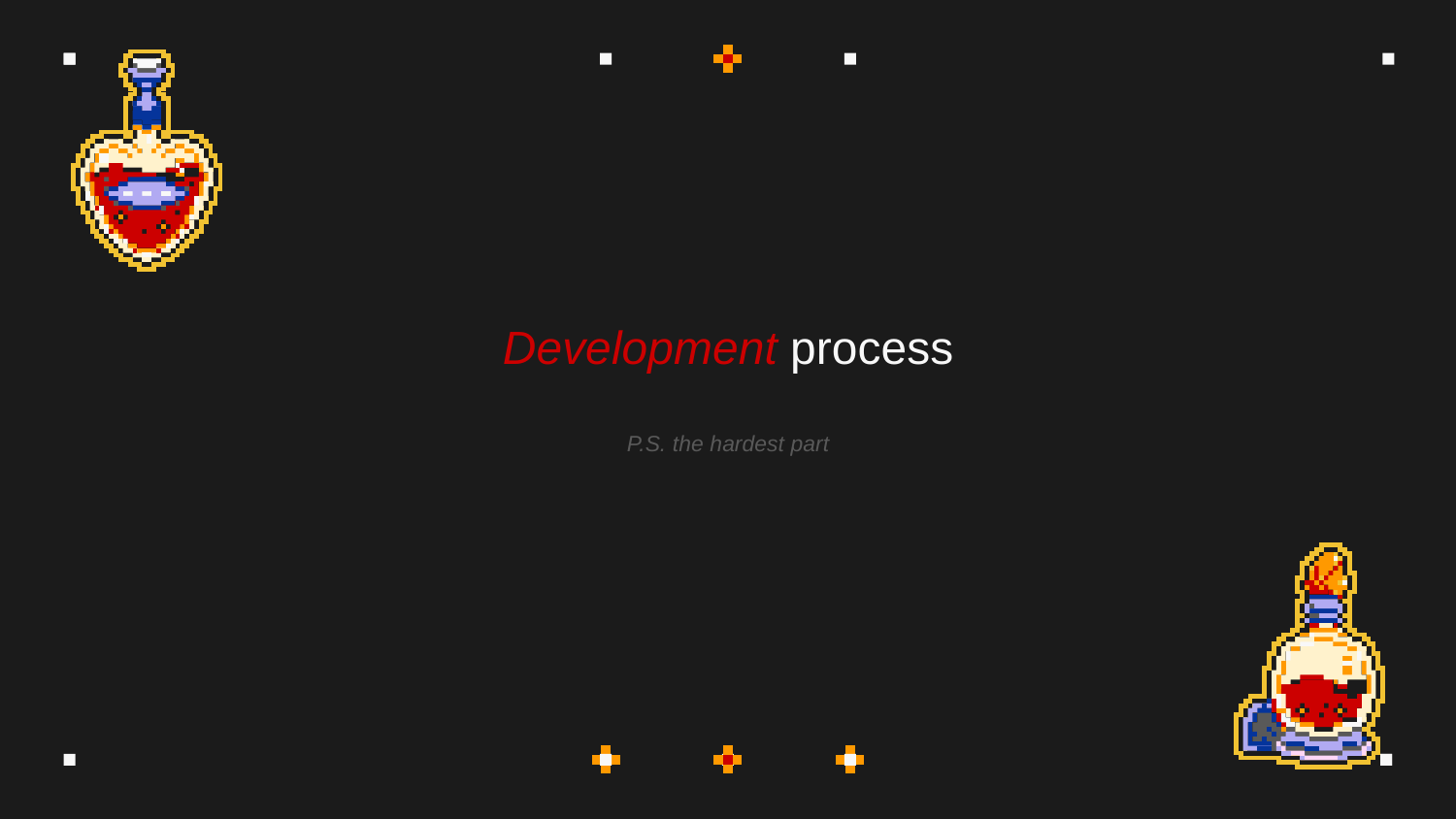

# Development process

P.S. the hardest part